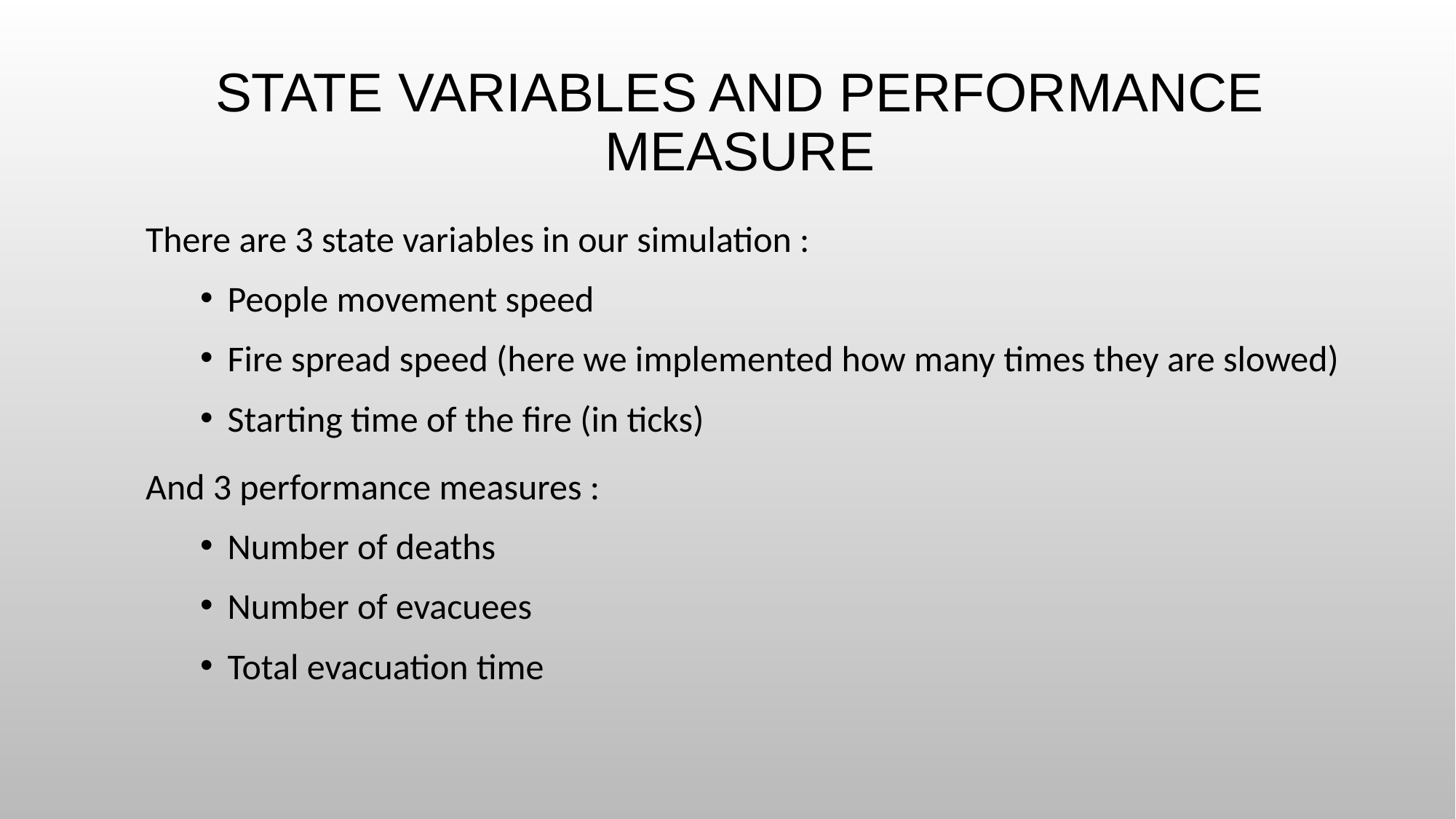

# State Variables and Performance Measure
There are 3 state variables in our simulation :
People movement speed
Fire spread speed (here we implemented how many times they are slowed)
Starting time of the fire (in ticks)
And 3 performance measures :
Number of deaths
Number of evacuees
Total evacuation time